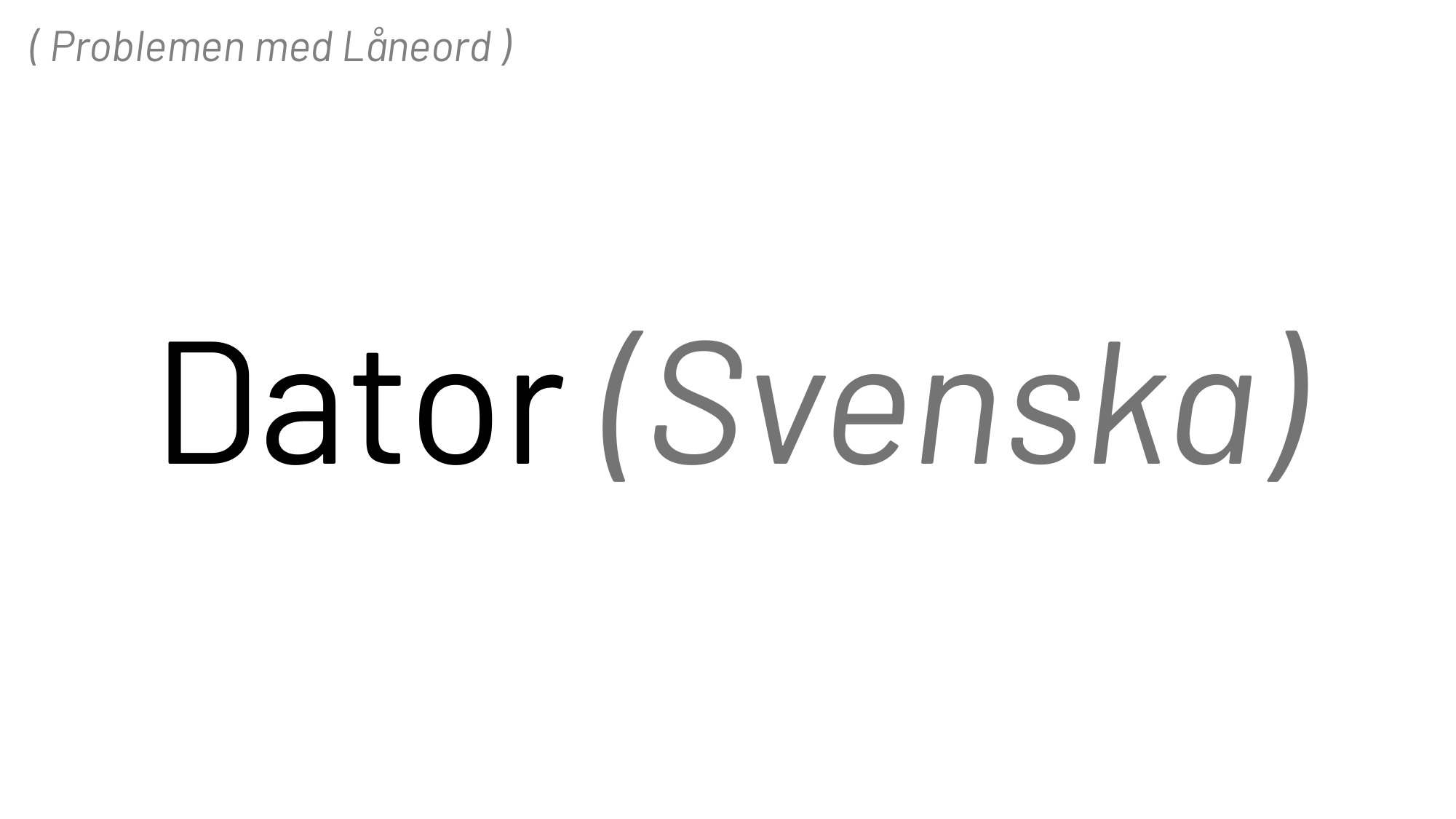

# ( Problemen med Låneord )
Dator (Svenska)